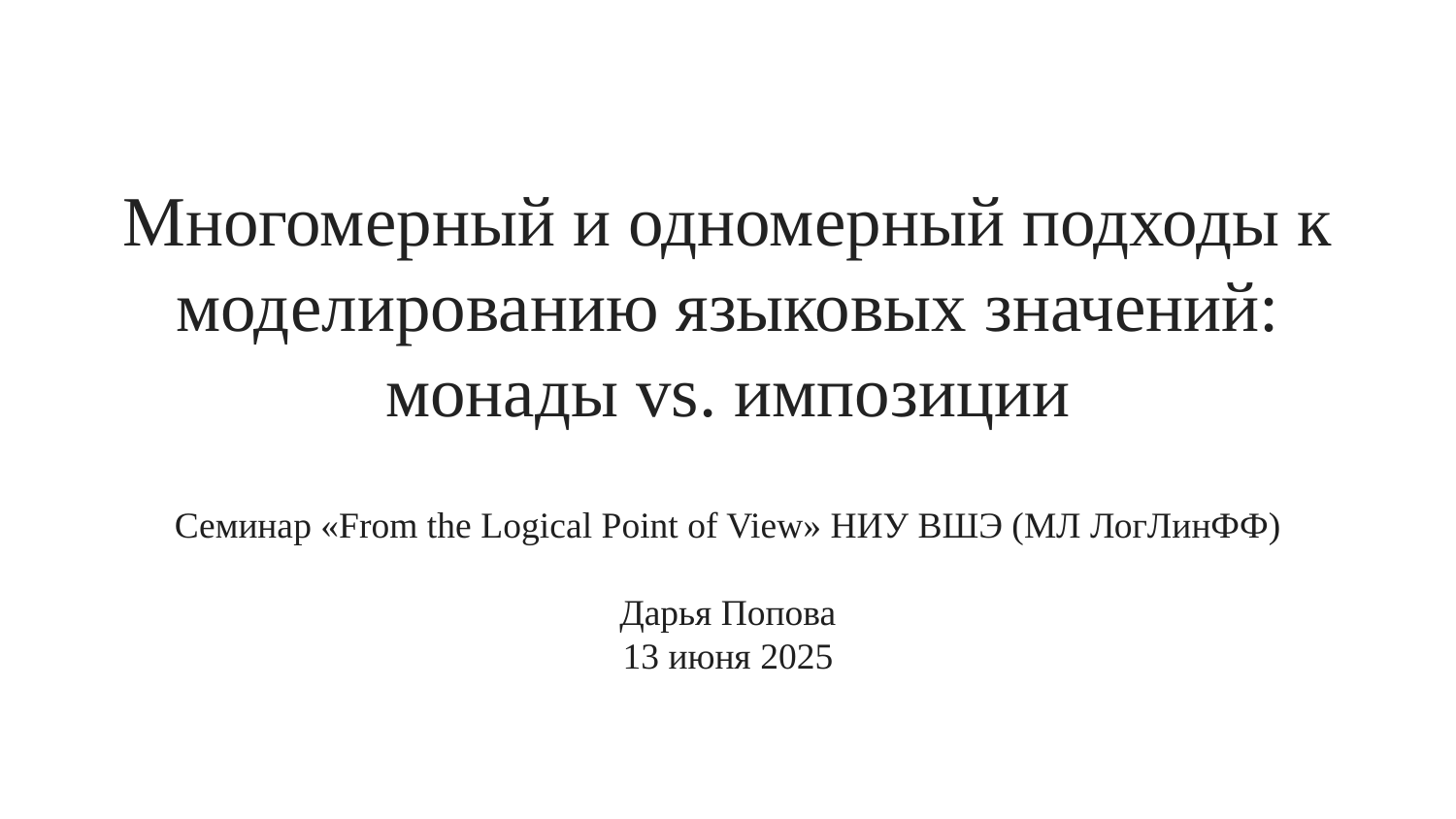

# Многомерный и одномерный подходы к моделированию языковых значений: монады vs. импозиции
Семинар «From the Logical Point of View» НИУ ВШЭ (МЛ ЛогЛинФФ)

Дарья Попова
13 июня 2025